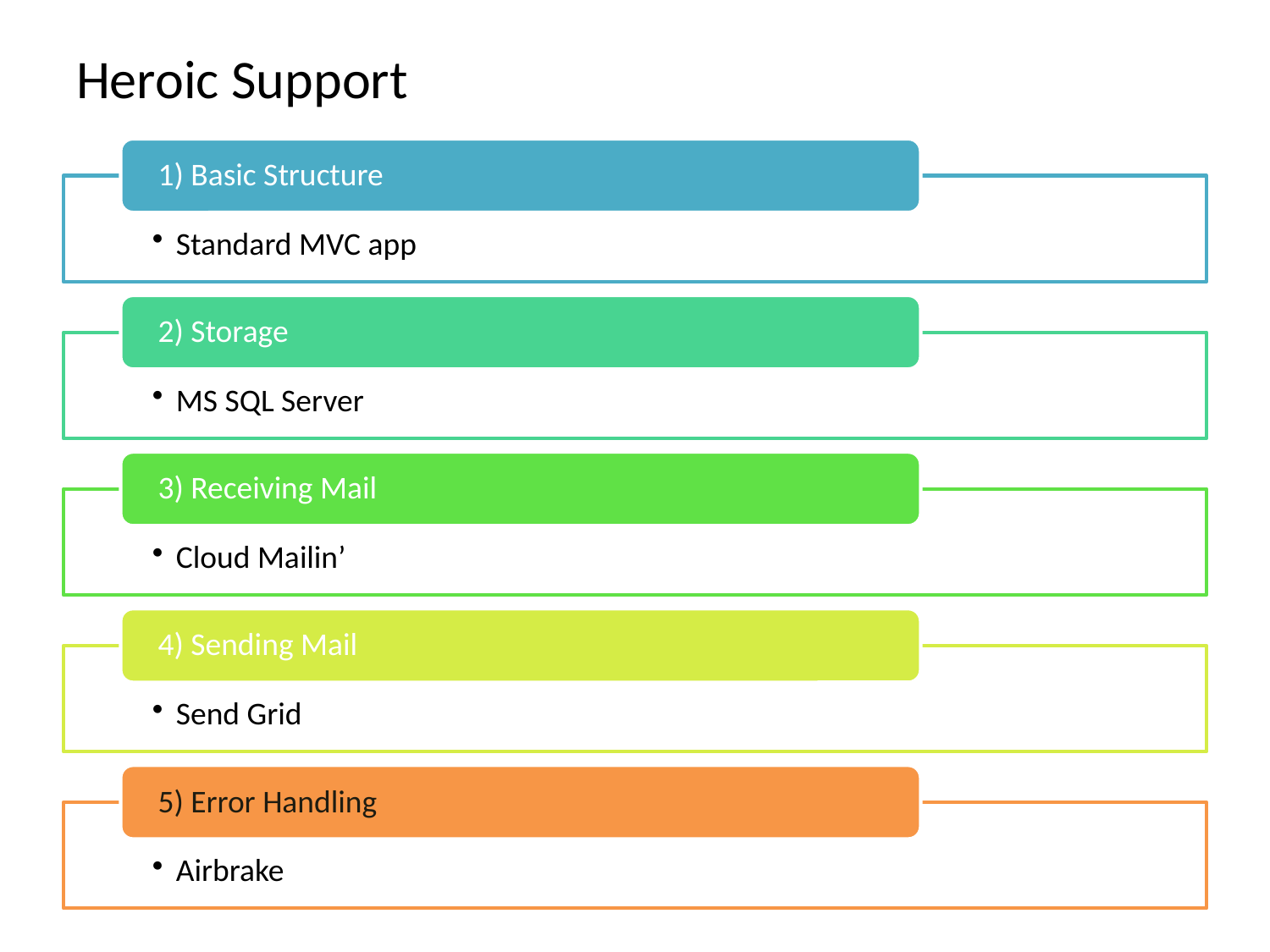

# Heroic Support
Standard MVC app
1) Basic Structure
MS SQL Server
2) Storage
Cloud Mailin’
3) Receiving Mail
Send Grid
4) Sending Mail
Airbrake
5) Error Handling